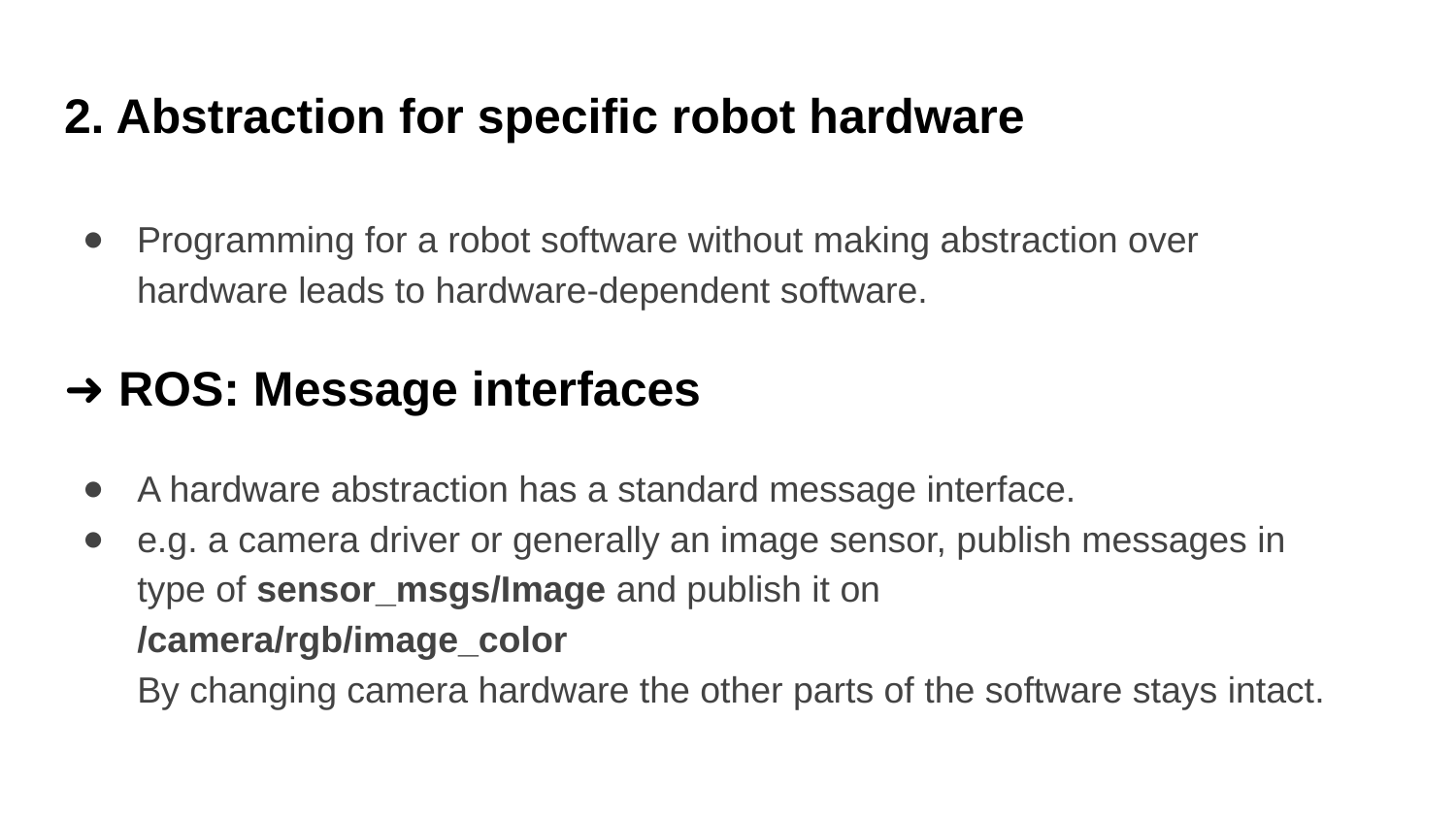

# 2. Abstraction for specific robot hardware
Programming for a robot software without making abstraction over hardware leads to hardware-dependent software.
➜ ROS: Message interfaces
A hardware abstraction has a standard message interface.
e.g. a camera driver or generally an image sensor, publish messages in type of sensor_msgs/Image and publish it on
/camera/rgb/image_color
By changing camera hardware the other parts of the software stays intact.